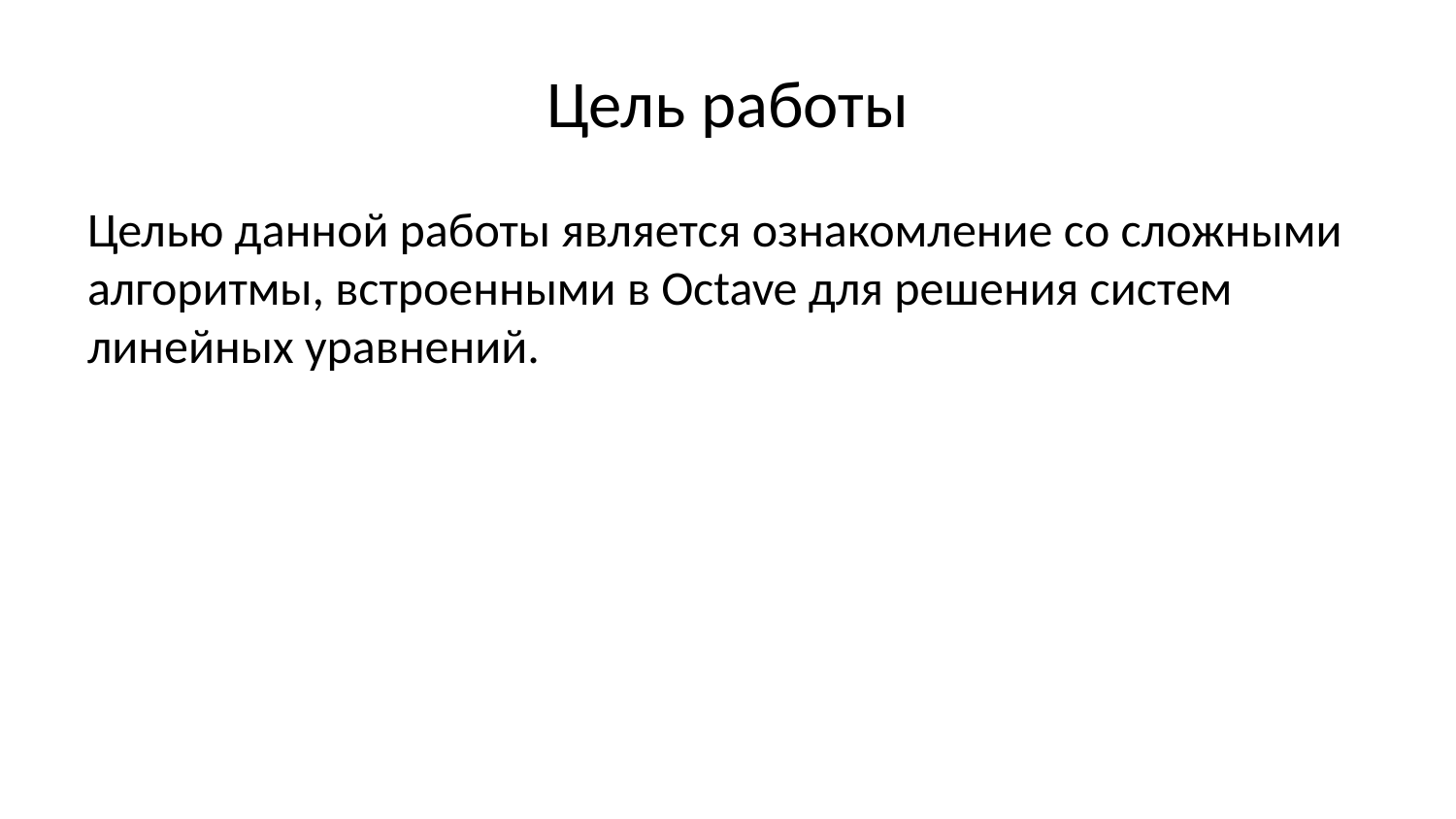

# Цель работы
Целью данной работы является ознакомление со сложными алгоритмы, встроенными в Octave для решения систем линейных уравнений.